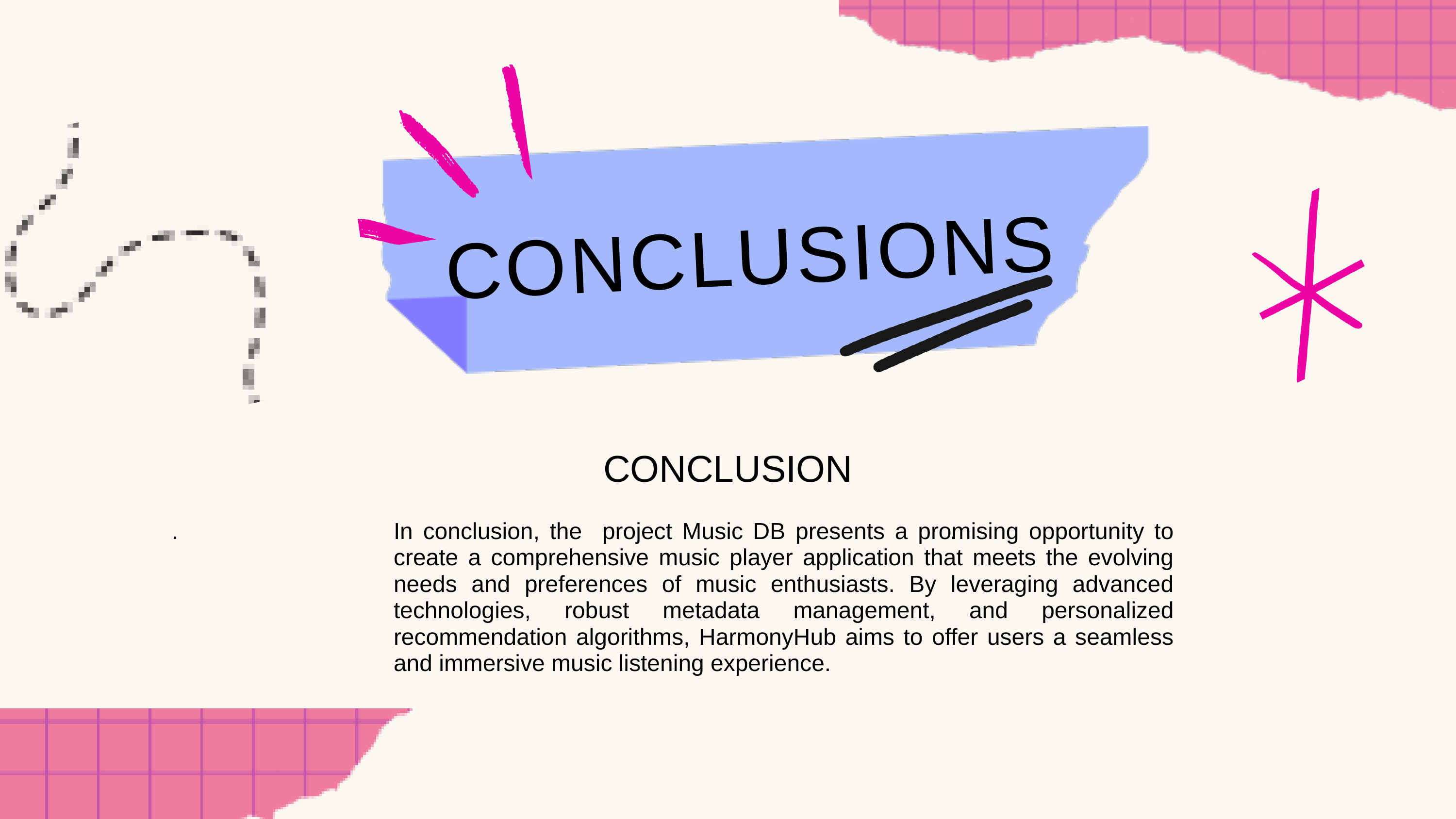

CONCLUSIONS

CONCLUSION
.
.
In conclusion, the  project Music DB presents a promising opportunity to create a comprehensive music player application that meets the evolving needs and preferences of music enthusiasts. By leveraging advanced technologies, robust metadata management, and personalized recommendation algorithms, HarmonyHub aims to offer users a seamless and immersive music listening experience.